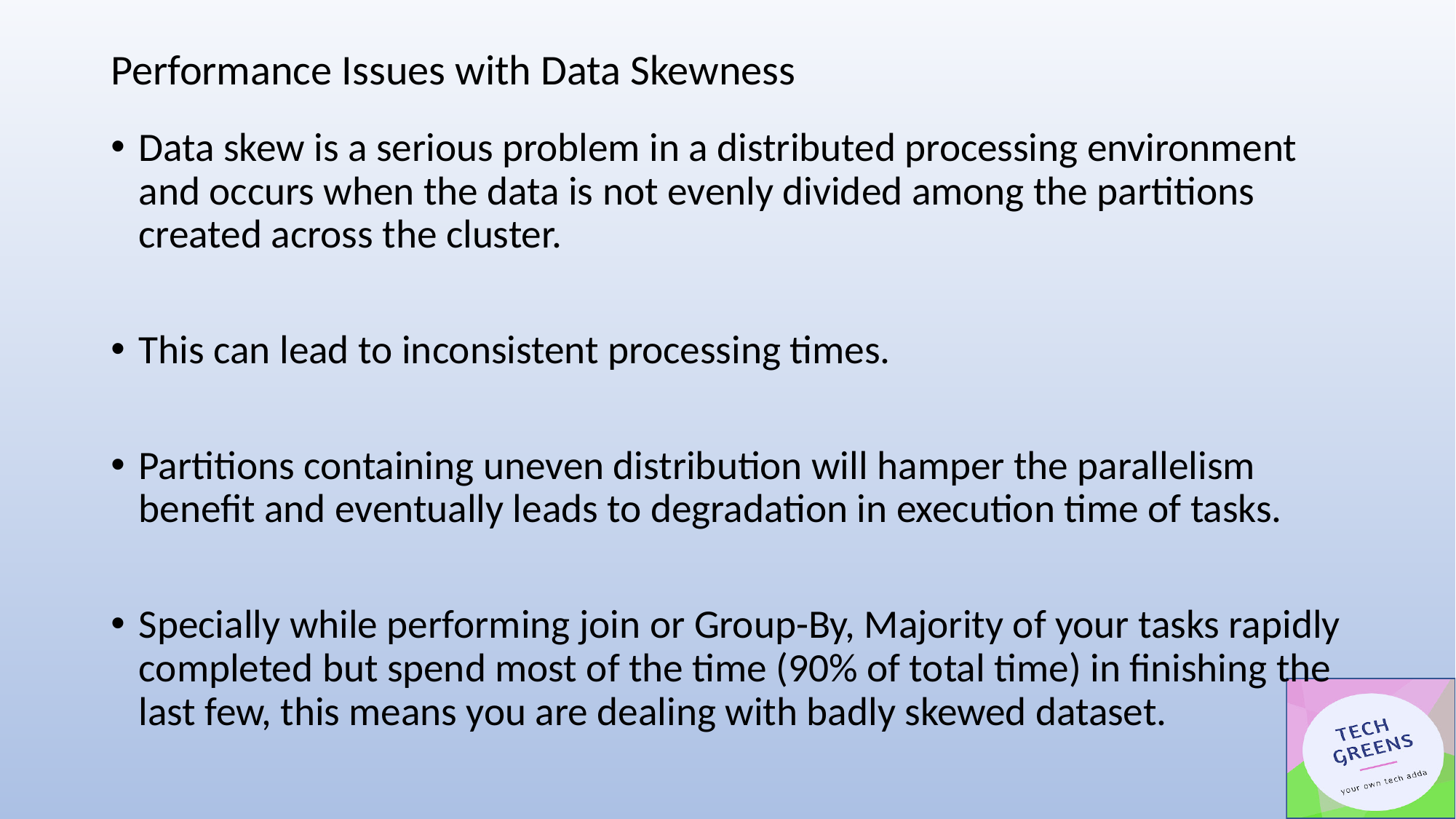

# Performance Issues with Data Skewness
Data skew is a serious problem in a distributed processing environment and occurs when the data is not evenly divided among the partitions created across the cluster.

This can lead to inconsistent processing times.

Partitions containing uneven distribution will hamper the parallelism benefit and eventually leads to degradation in execution time of tasks.

Specially while performing join or Group-By, Majority of your tasks rapidly completed but spend most of the time (90% of total time) in finishing the last few, this means you are dealing with badly skewed dataset.